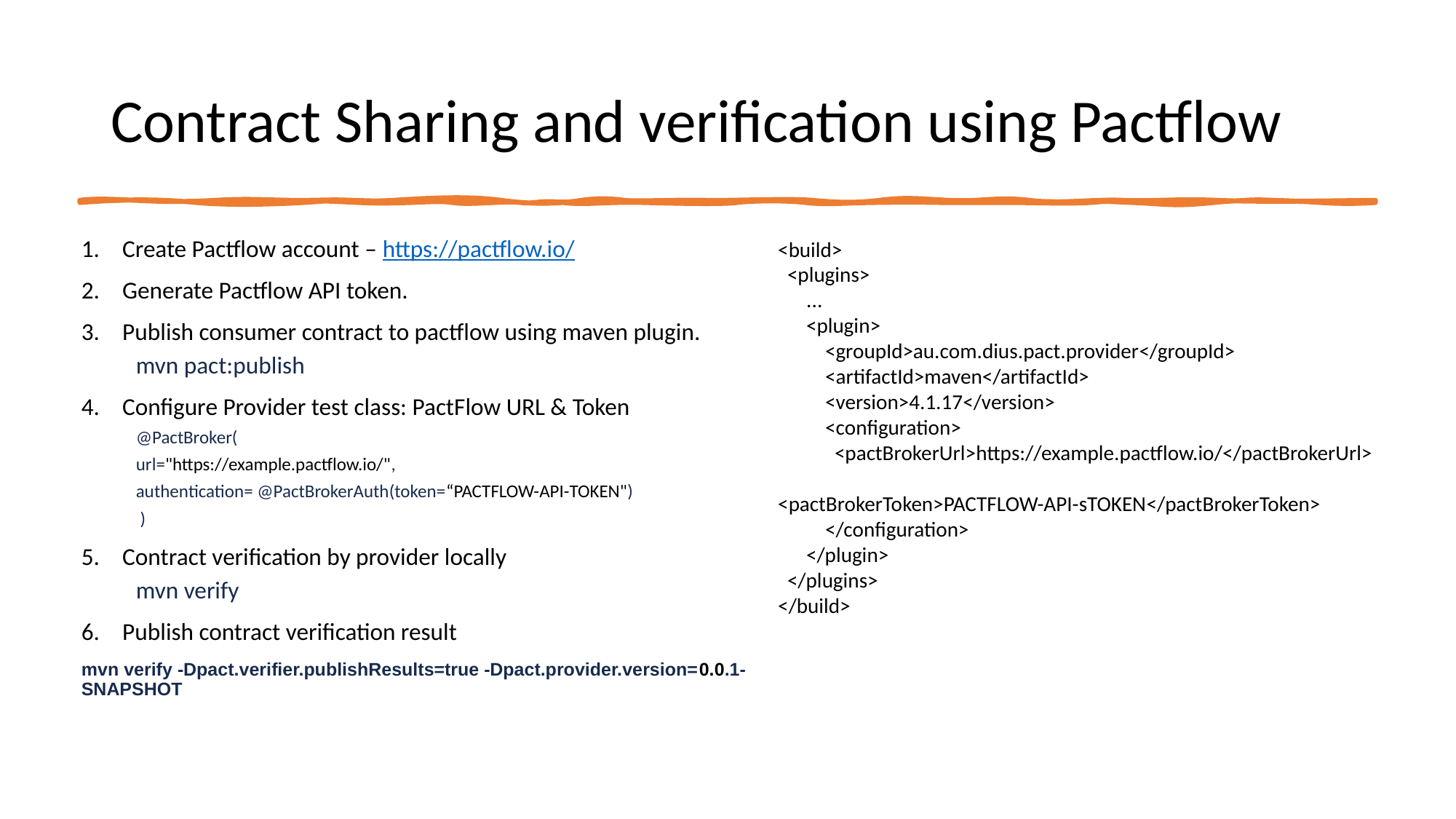

# Contract Sharing and verification using Pactflow

<build>
  <plugins>
      ...
      <plugin>
          <groupId>au.com.dius.pact.provider</groupId>
          <artifactId>maven</artifactId>
          <version>4.1.17</version>
          <configuration>
            <pactBrokerUrl>https://example.pactflow.io/</pactBrokerUrl>
            <pactBrokerToken>PACTFLOW-API-sTOKEN</pactBrokerToken>
          </configuration>
      </plugin>
  </plugins>
</build>
Create Pactflow account – https://pactflow.io/
Generate Pactflow API token.
Publish consumer contract to pactflow using maven plugin.
mvn pact:publish
Configure Provider test class: PactFlow URL & Token
@PactBroker(
url="https://example.pactflow.io/",
authentication= @PactBrokerAuth(token=“PACTFLOW-API-TOKEN")
 )
Contract verification by provider locally
mvn verify
Publish contract verification result
mvn verify -Dpact.verifier.publishResults=true -Dpact.provider.version=0.0.1-SNAPSHOT